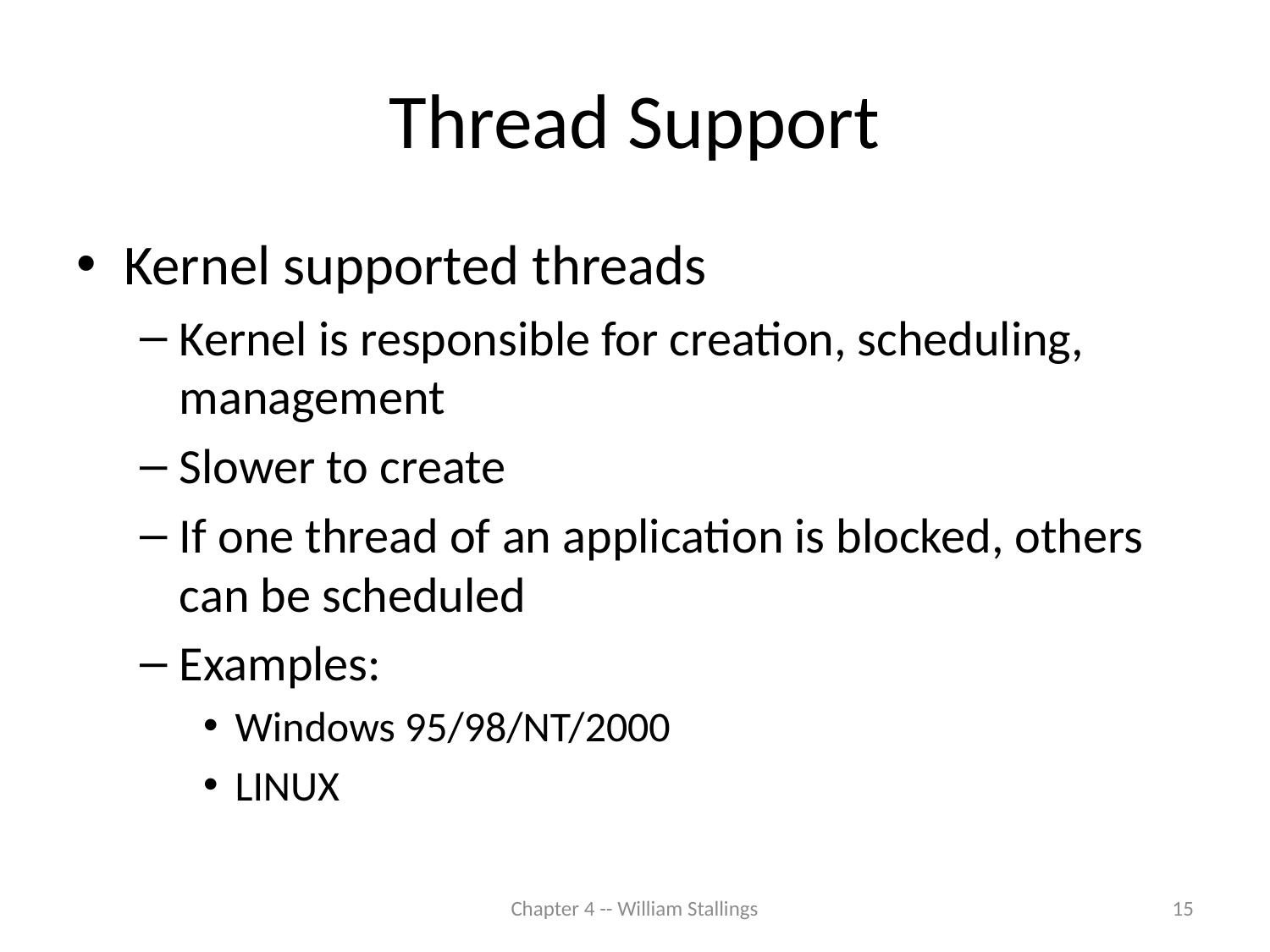

# Thread Support
Kernel supported threads
Kernel is responsible for creation, scheduling, management
Slower to create
If one thread of an application is blocked, others can be scheduled
Examples:
Windows 95/98/NT/2000
LINUX
Chapter 4 -- William Stallings
15